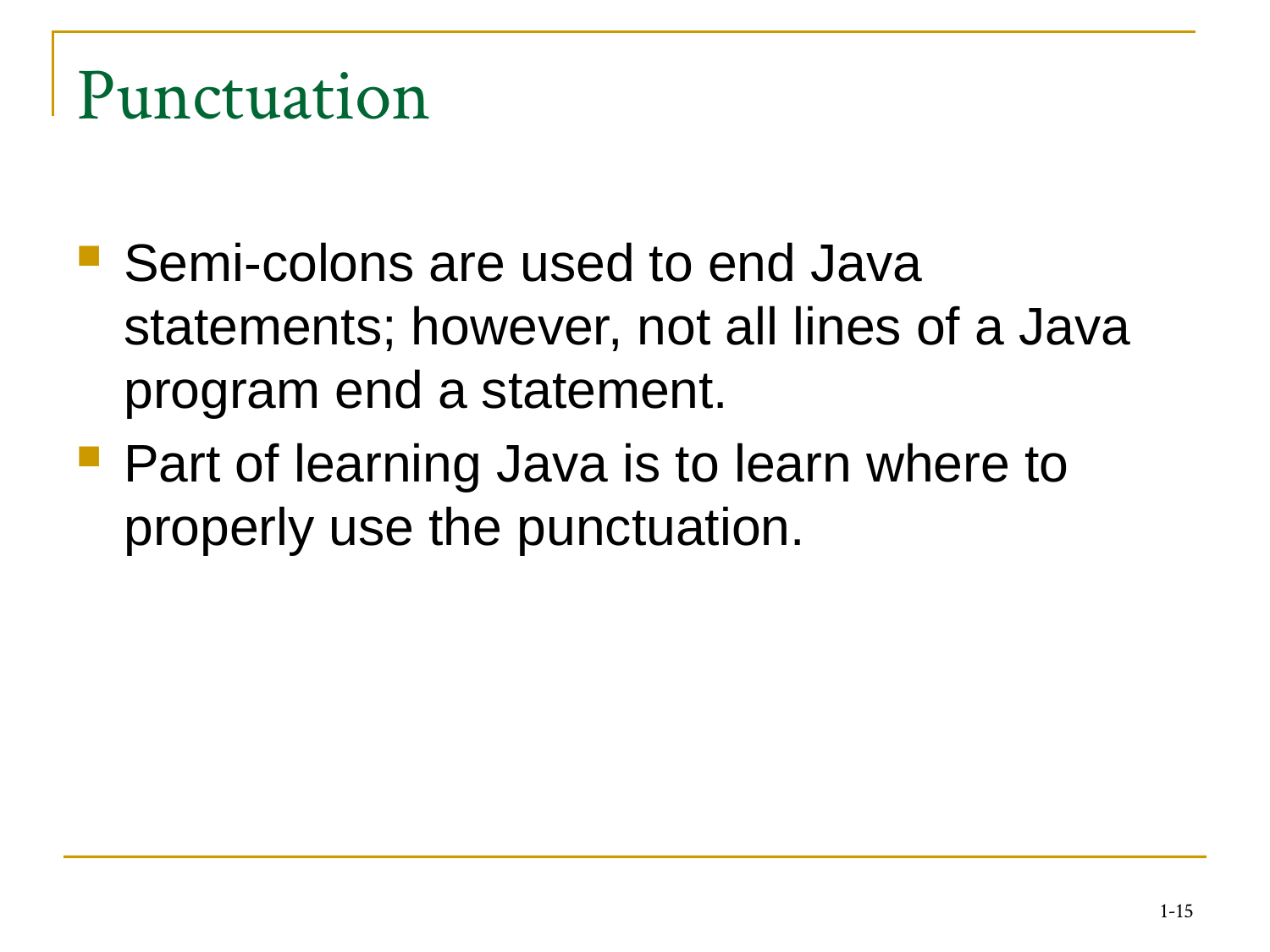

# Punctuation
Semi-colons are used to end Java statements; however, not all lines of a Java program end a statement.
Part of learning Java is to learn where to properly use the punctuation.
1-15